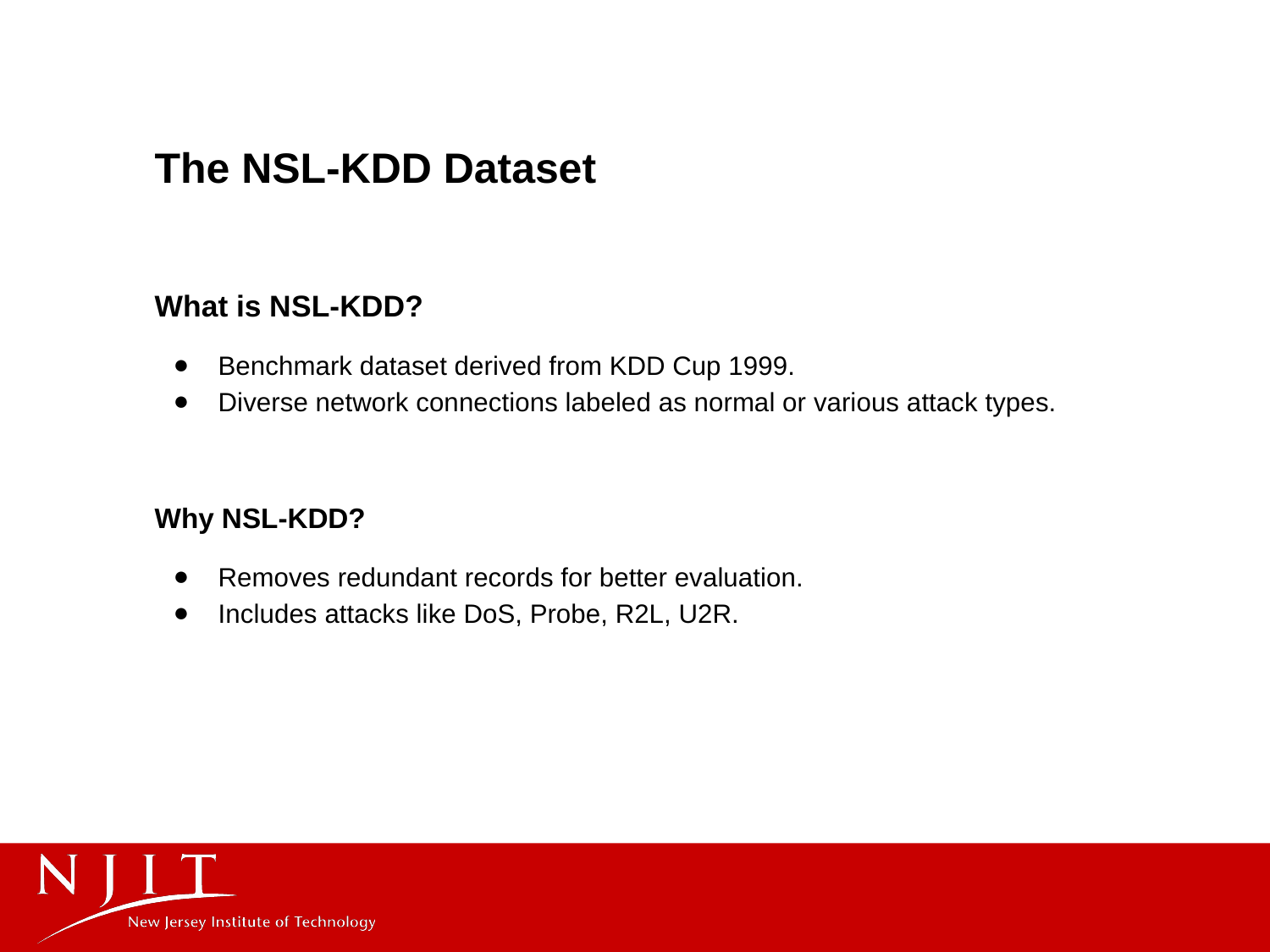

# The NSL-KDD Dataset

What is NSL-KDD?
Benchmark dataset derived from KDD Cup 1999.
Diverse network connections labeled as normal or various attack types.

Why NSL-KDD?
Removes redundant records for better evaluation.
Includes attacks like DoS, Probe, R2L, U2R.